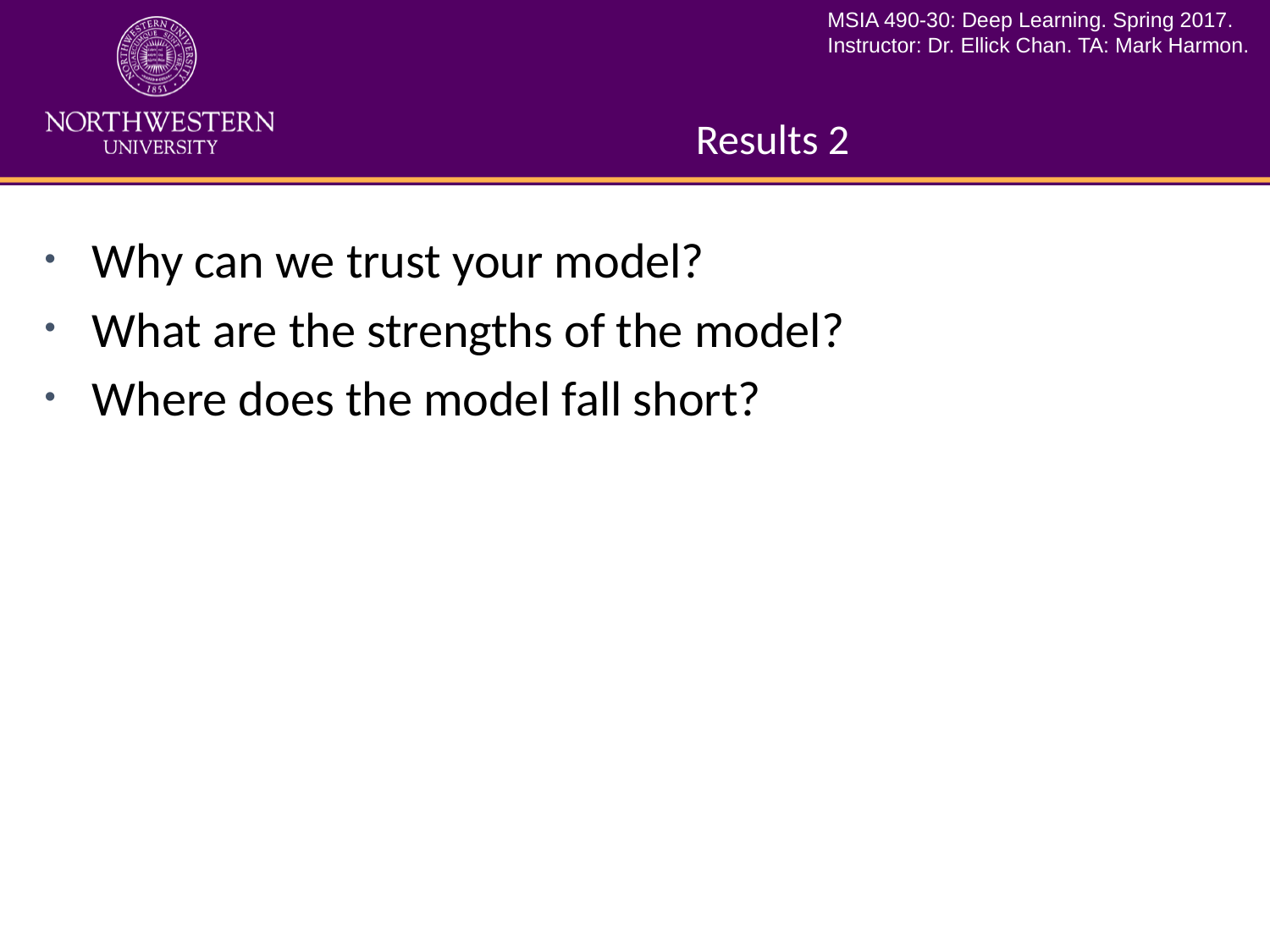

# Results 2
Why can we trust your model?
What are the strengths of the model?
Where does the model fall short?